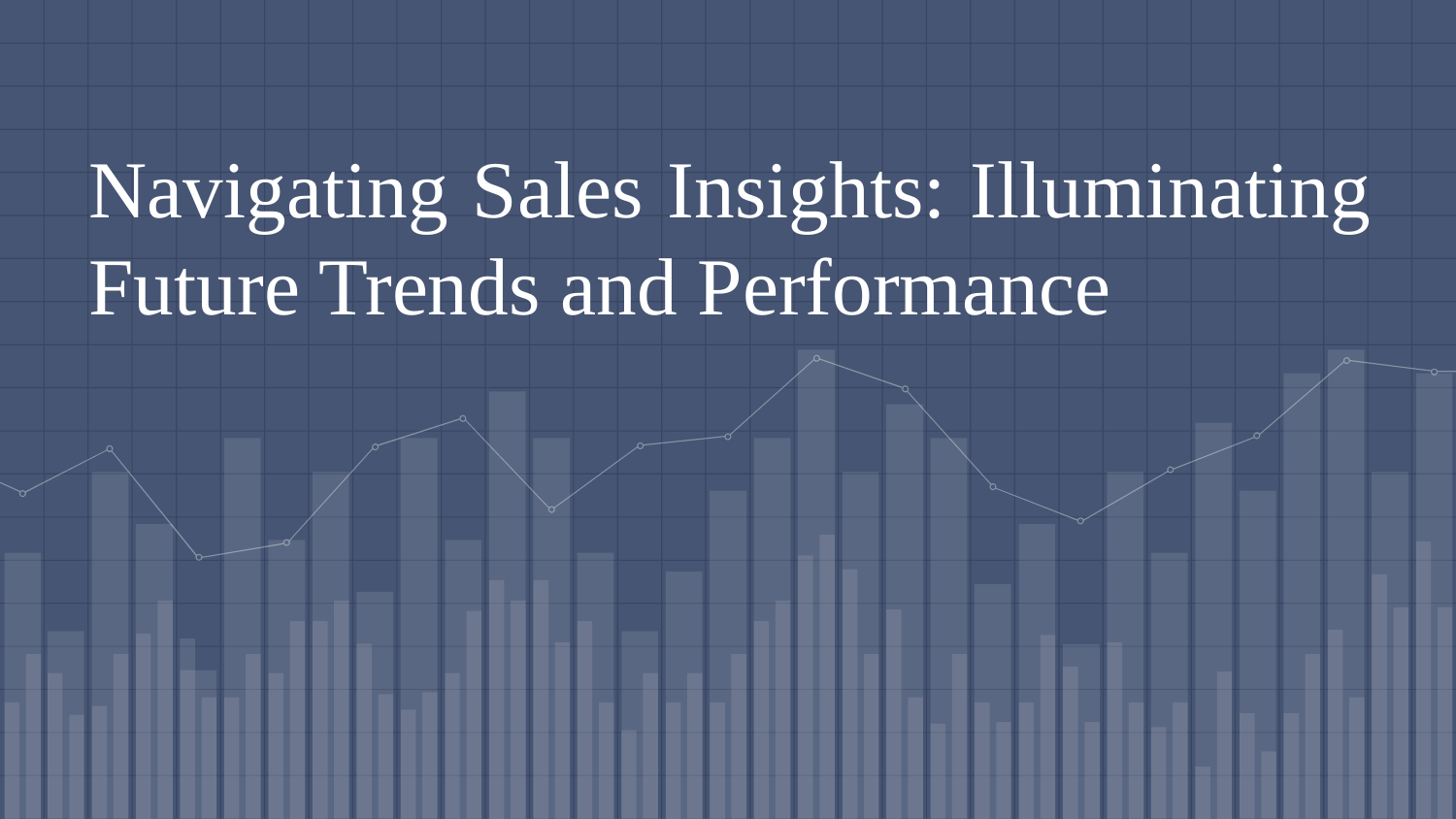

# Navigating Sales Insights: Illuminating Future Trends and Performance